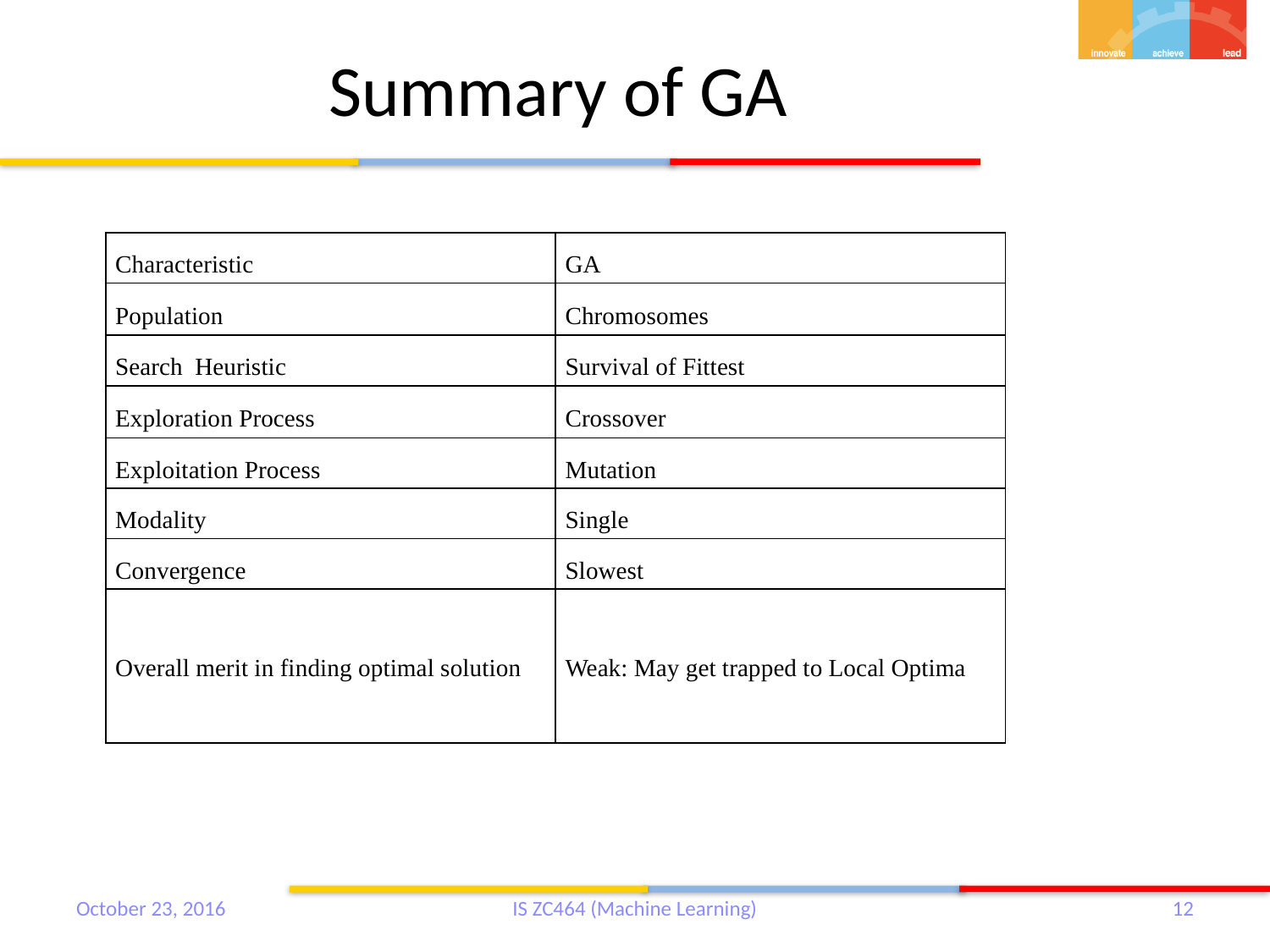

# Summary of GA
| Characteristic | GA |
| --- | --- |
| Population | Chromosomes |
| Search Heuristic | Survival of Fittest |
| Exploration Process | Crossover |
| Exploitation Process | Mutation |
| Modality | Single |
| Convergence | Slowest |
| Overall merit in finding optimal solution | Weak: May get trapped to Local Optima |
October 23, 2016
IS ZC464 (Machine Learning)
12